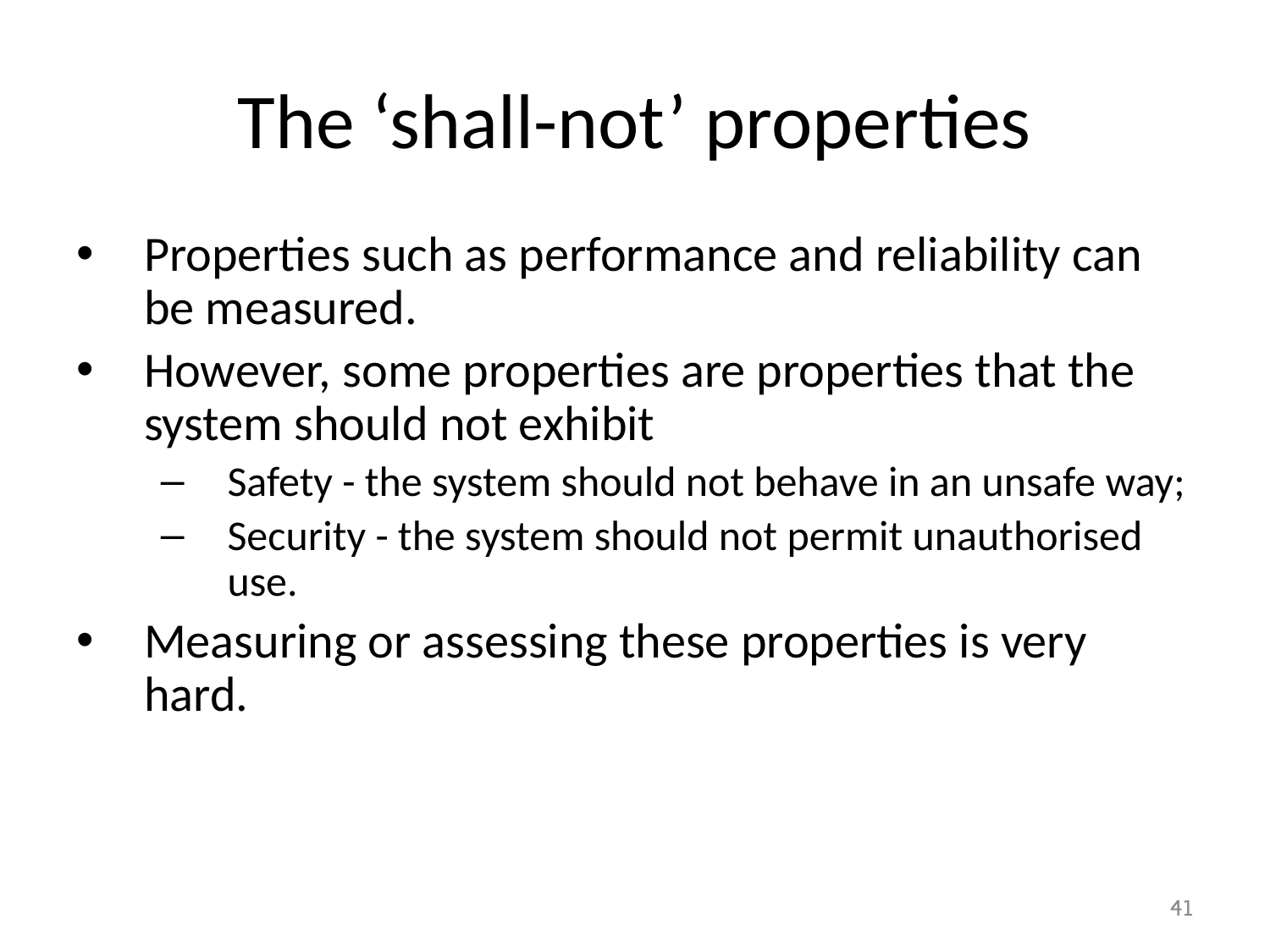

# The ‘shall-not’ properties
Properties such as performance and reliability can be measured.
However, some properties are properties that the system should not exhibit
Safety - the system should not behave in an unsafe way;
Security - the system should not permit unauthorised use.
Measuring or assessing these properties is very hard.
41